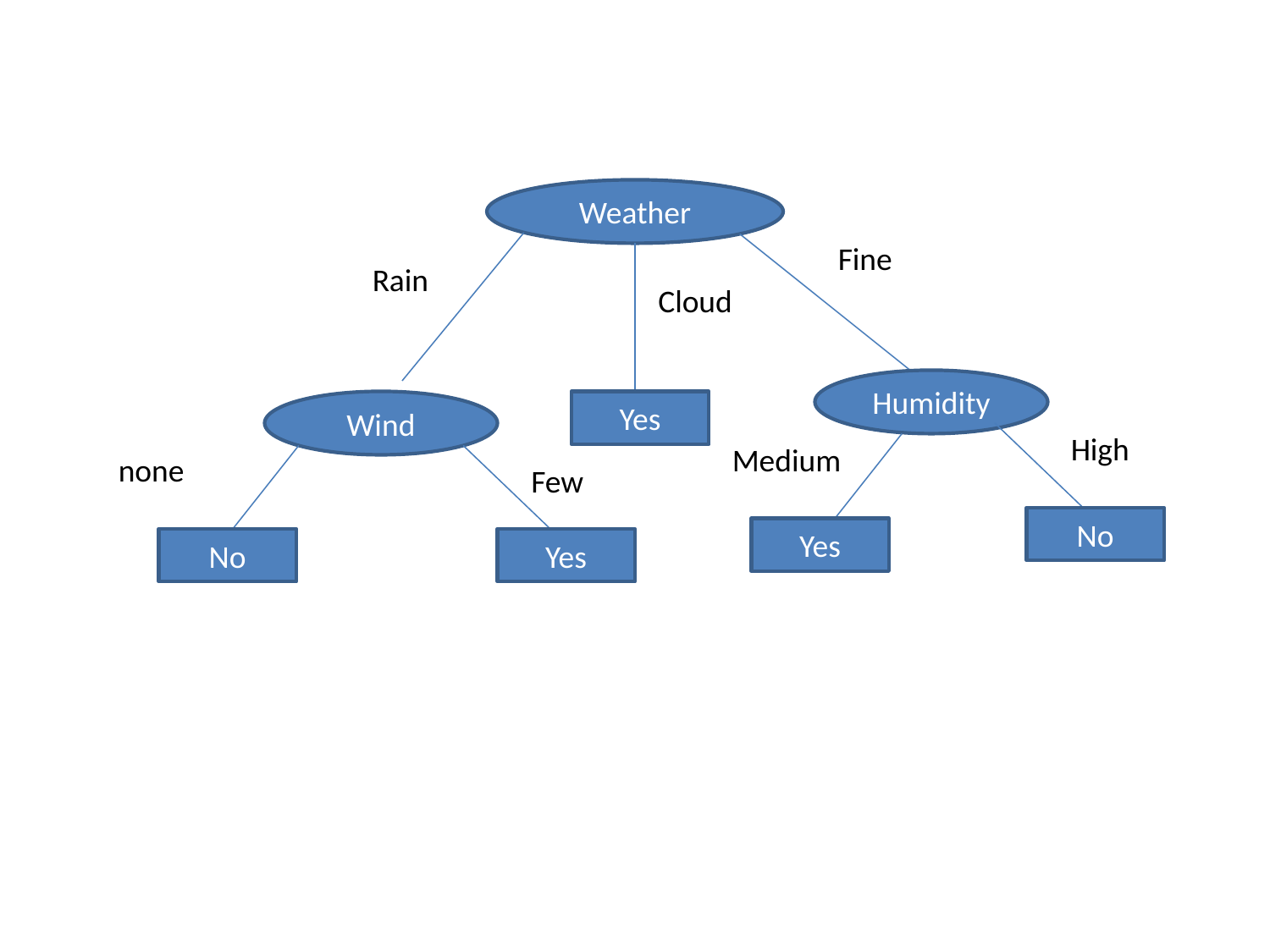

Weather
Fine
Rain
Cloud
Wind
Yes
none
Few
No
Yes
Humidity
High
Medium
No
Yes